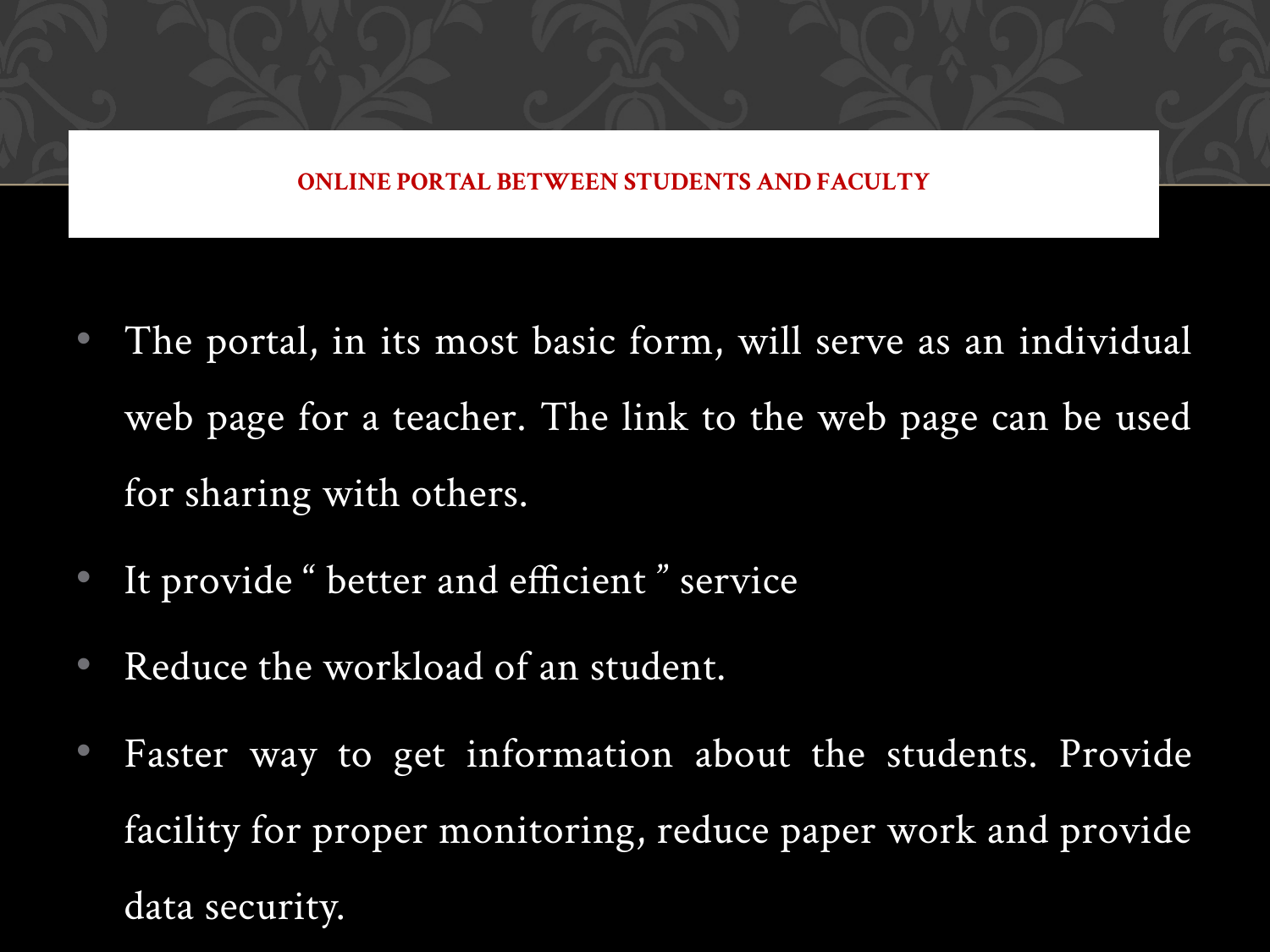

# ONLINE PORTAL BETWEEN STUDENTS AND FACULTY
The portal, in its most basic form, will serve as an individual web page for a teacher. The link to the web page can be used for sharing with others.
It provide “ better and efficient ” service
Reduce the workload of an student.
Faster way to get information about the students. Provide facility for proper monitoring, reduce paper work and provide data security.